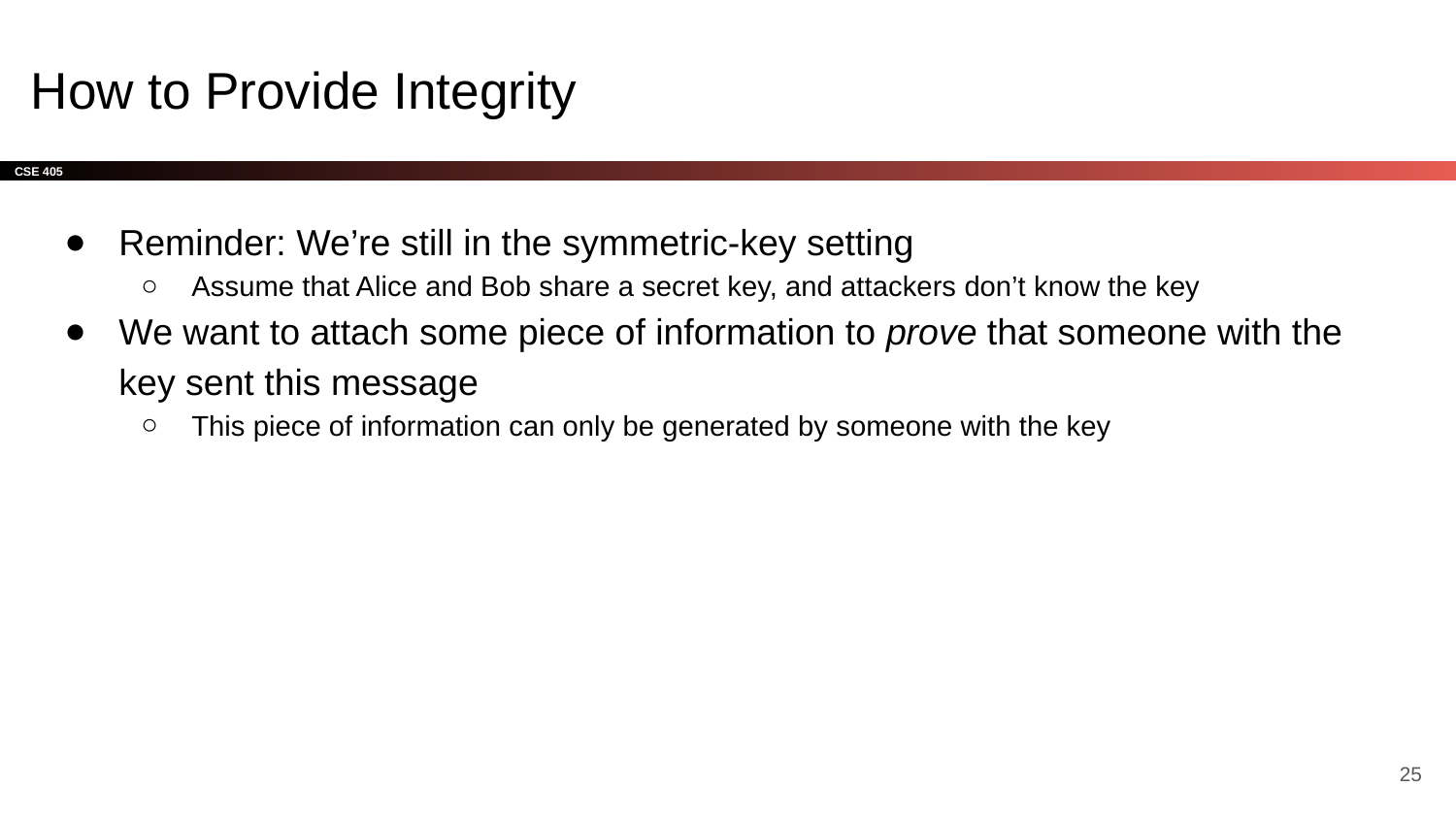

# How to Provide Integrity
Reminder: We’re still in the symmetric-key setting
Assume that Alice and Bob share a secret key, and attackers don’t know the key
We want to attach some piece of information to prove that someone with the key sent this message
This piece of information can only be generated by someone with the key
25